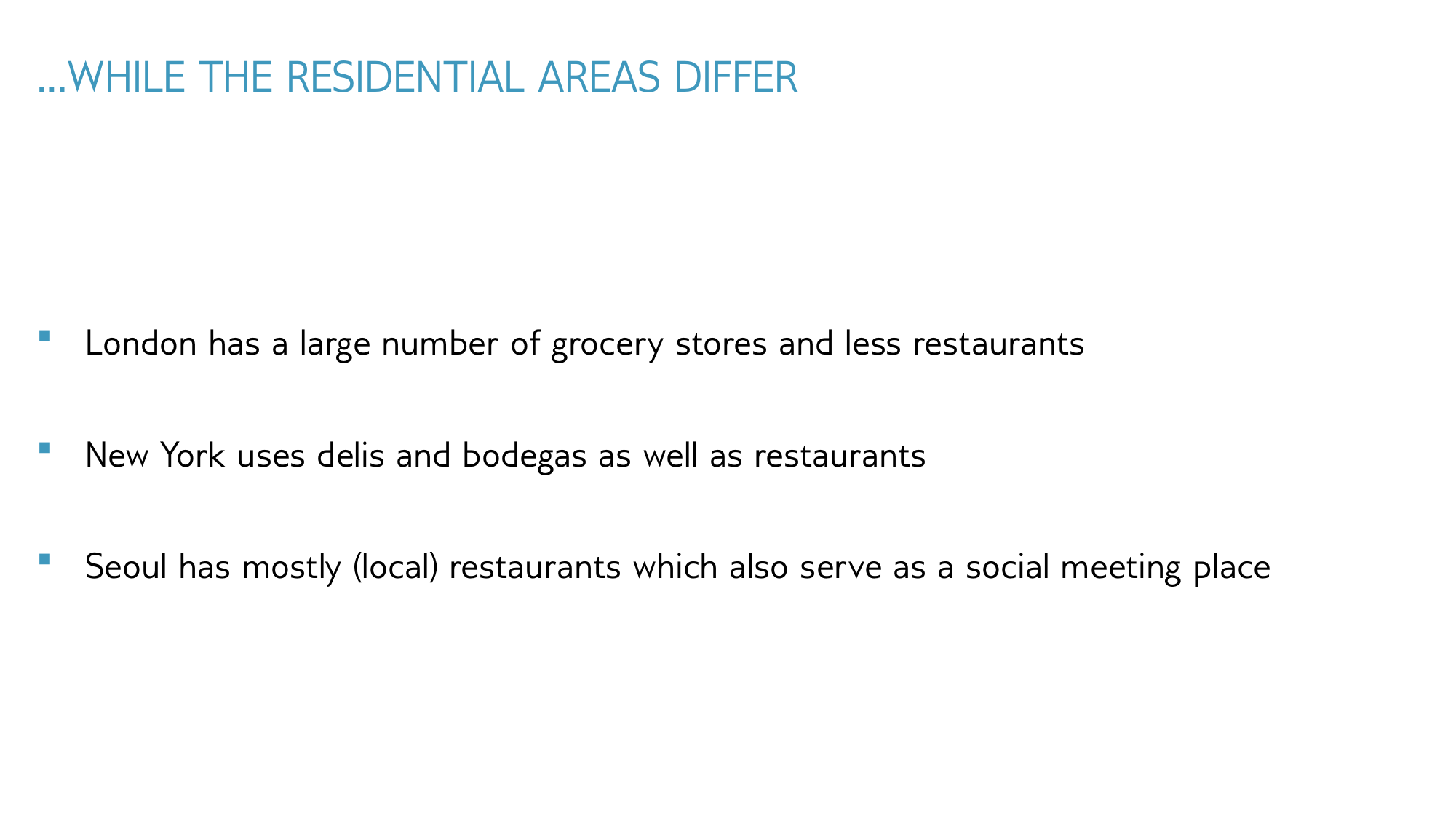

# …while the residential areas differ
London has a large number of grocery stores and less restaurants

New York uses delis and bodegas as well as restaurants

Seoul has mostly (local) restaurants which also serve as a social meeting place